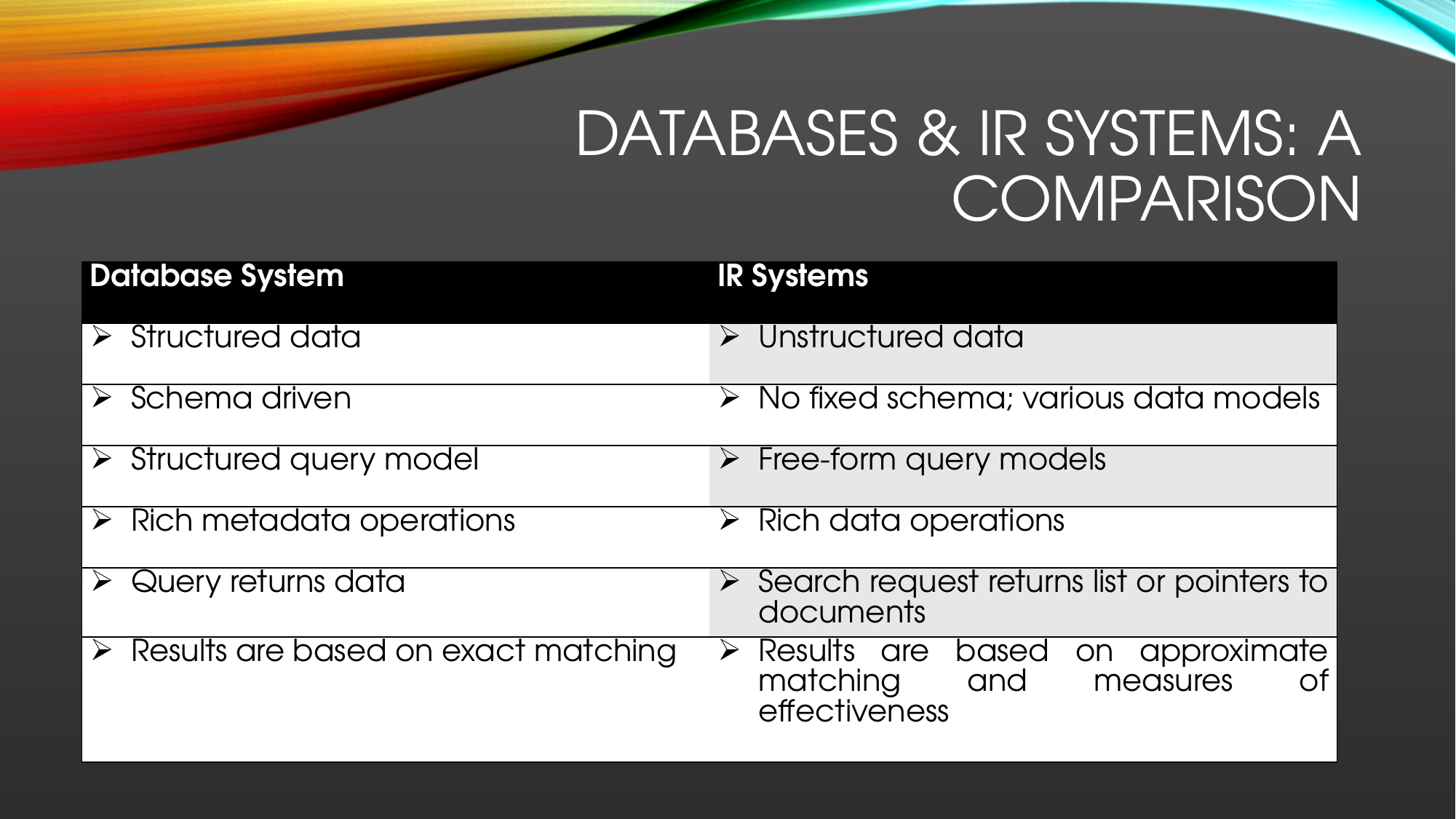

# Databases & IR Systems: A Comparison
| Database System | IR Systems |
| --- | --- |
| Structured data | Unstructured data |
| Schema driven | No fixed schema; various data models |
| Structured query model | Free-form query models |
| Rich metadata operations | Rich data operations |
| Query returns data | Search request returns list or pointers to documents |
| Results are based on exact matching | Results are based on approximate matching and measures of effectiveness |